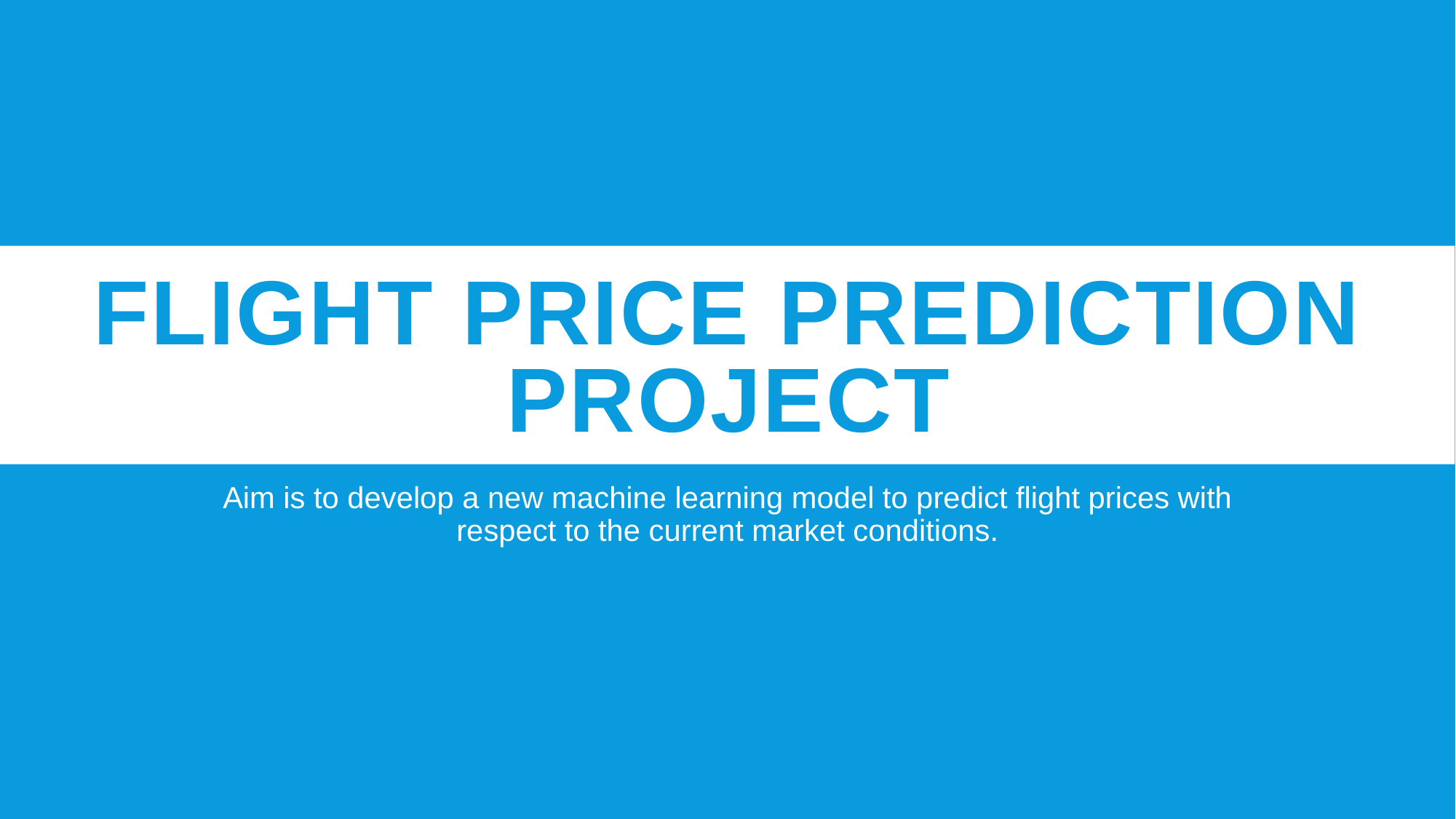

# FLIGHT PRICE PREDICTION PROJECT
Aim is to develop a new machine learning model to predict flight prices with respect to the current market conditions.